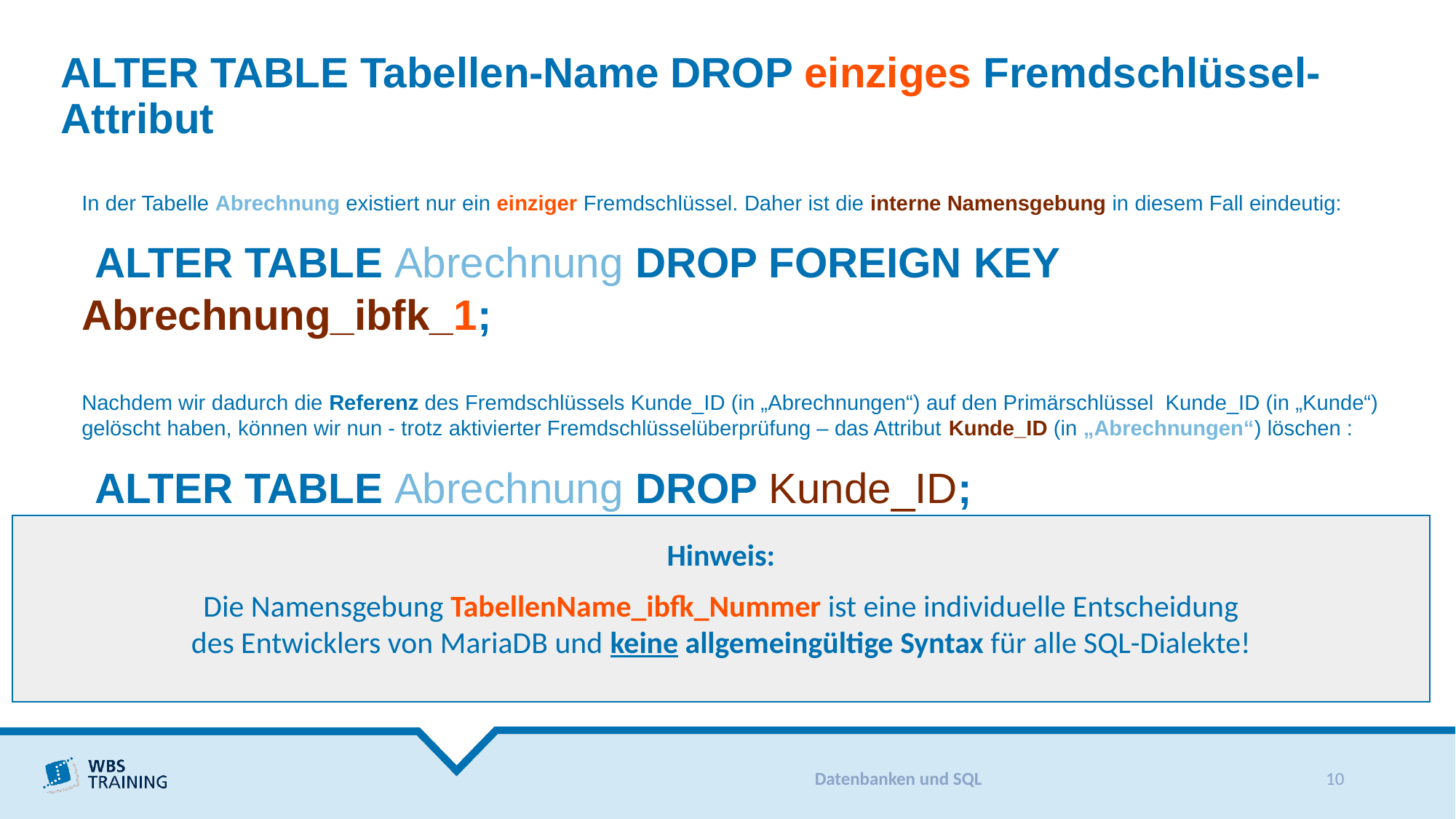

# ALTER TABLE Tabellen-Name DROP einziges Fremdschlüssel-Attribut
In der Tabelle Abrechnung existiert nur ein einziger Fremdschlüssel. Daher ist die interne Namensgebung in diesem Fall eindeutig:

 ALTER TABLE Abrechnung DROP FOREIGN KEY Abrechnung_ibfk_1;

Nachdem wir dadurch die Referenz des Fremdschlüssels Kunde_ID (in „Abrechnungen“) auf den Primärschlüssel  Kunde_ID (in „Kunde“) gelöscht haben, können wir nun - trotz aktivierter Fremdschlüsselüberprüfung – das Attribut Kunde_ID (in „Abrechnungen“) löschen :

 ALTER TABLE Abrechnung DROP Kunde_ID;

Hinweis:

Die Namensgebung TabellenName_ibfk_Nummer ist eine individuelle Entscheidung
des Entwicklers von MariaDB und keine allgemeingültige Syntax für alle SQL-Dialekte!

Datenbanken und SQL
10